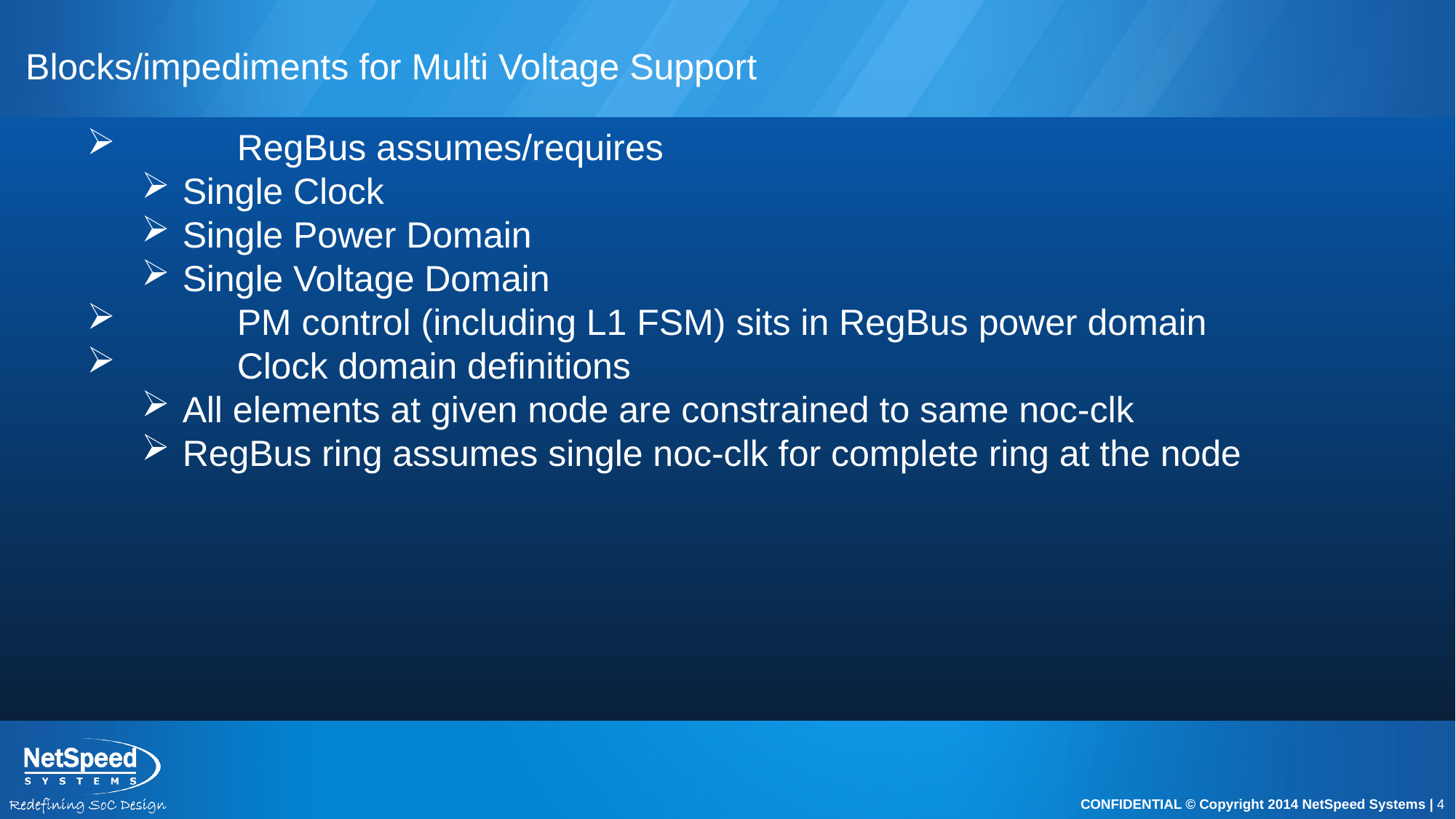

# Blocks/impediments for Multi Voltage Support

	RegBus assumes/requires
Single Clock
Single Power Domain
Single Voltage Domain
	PM control (including L1 FSM) sits in RegBus power domain
	Clock domain definitions
All elements at given node are constrained to same noc-clk
RegBus ring assumes single noc-clk for complete ring at the node